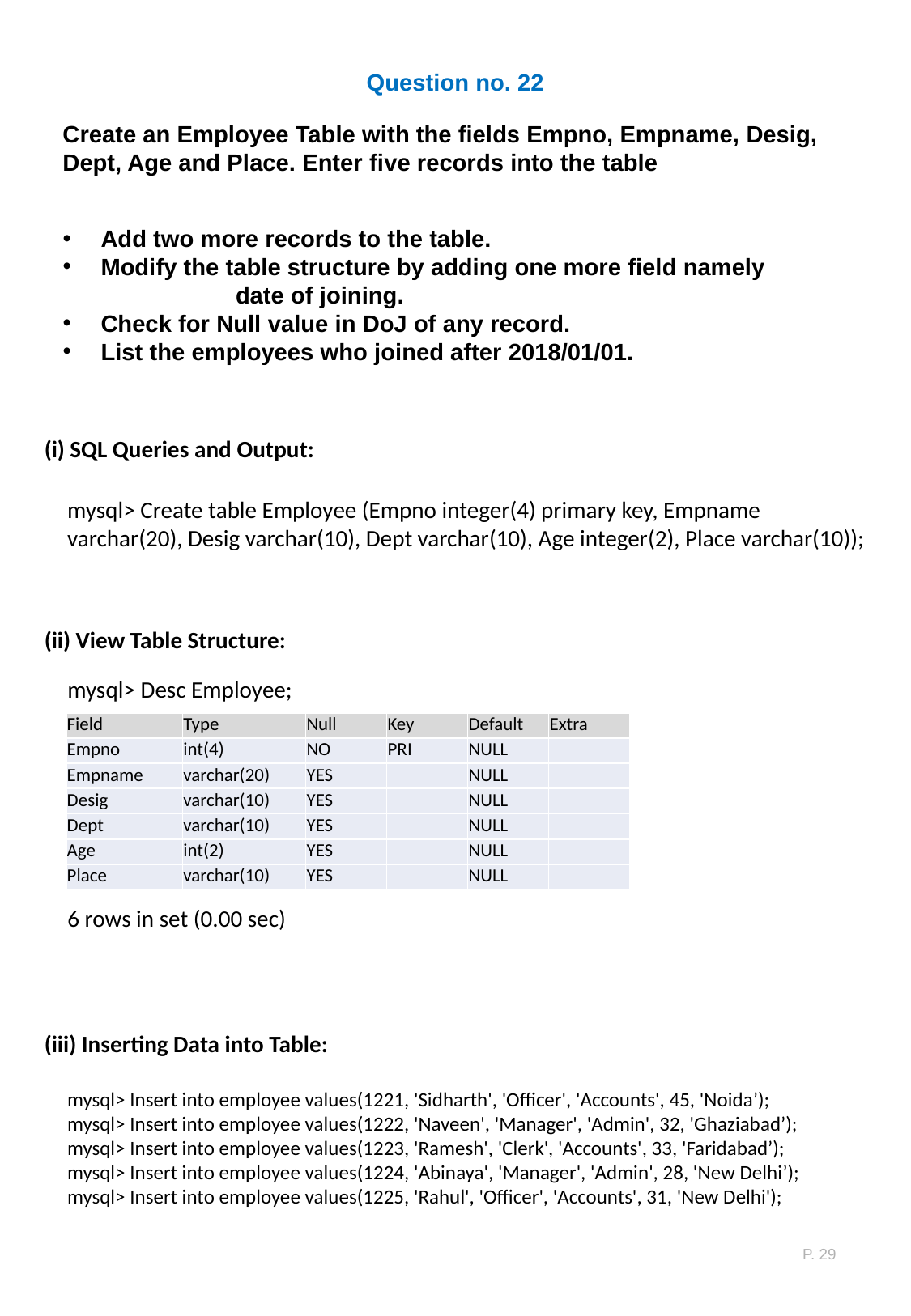

Question no. 22
Create an Employee Table with the fields Empno, Empname, Desig, Dept, Age and Place. Enter five records into the table
Add two more records to the table.
Modify the table structure by adding one more field namely	  date of joining.
Check for Null value in DoJ of any record.
List the employees who joined after 2018/01/01.
(i) SQL Queries and Output:
mysql> Create table Employee (Empno integer(4) primary key, Empname varchar(20), Desig varchar(10), Dept varchar(10), Age integer(2), Place varchar(10));
(ii) View Table Structure:
mysql> Desc Employee;
| Field | Type | Null | Key | Default | Extra |
| --- | --- | --- | --- | --- | --- |
| Empno | int(4) | NO | PRI | NULL |  |
| Empname | varchar(20) | YES |  | NULL |  |
| Desig | varchar(10) | YES |  | NULL |  |
| Dept | varchar(10) | YES |  | NULL |  |
| Age | int(2) | YES |  | NULL |  |
| Place | varchar(10) | YES |  | NULL |  |
6 rows in set (0.00 sec)
(iii) Inserting Data into Table:
mysql> Insert into employee values(1221, 'Sidharth', 'Officer', 'Accounts', 45, 'Noida’);
mysql> Insert into employee values(1222, 'Naveen', 'Manager', 'Admin', 32, 'Ghaziabad’);
mysql> Insert into employee values(1223, 'Ramesh', 'Clerk', 'Accounts', 33, 'Faridabad’);
mysql> Insert into employee values(1224, 'Abinaya', 'Manager', 'Admin', 28, 'New Delhi’);
mysql> Insert into employee values(1225, 'Rahul', 'Officer', 'Accounts', 31, 'New Delhi');
P. 29